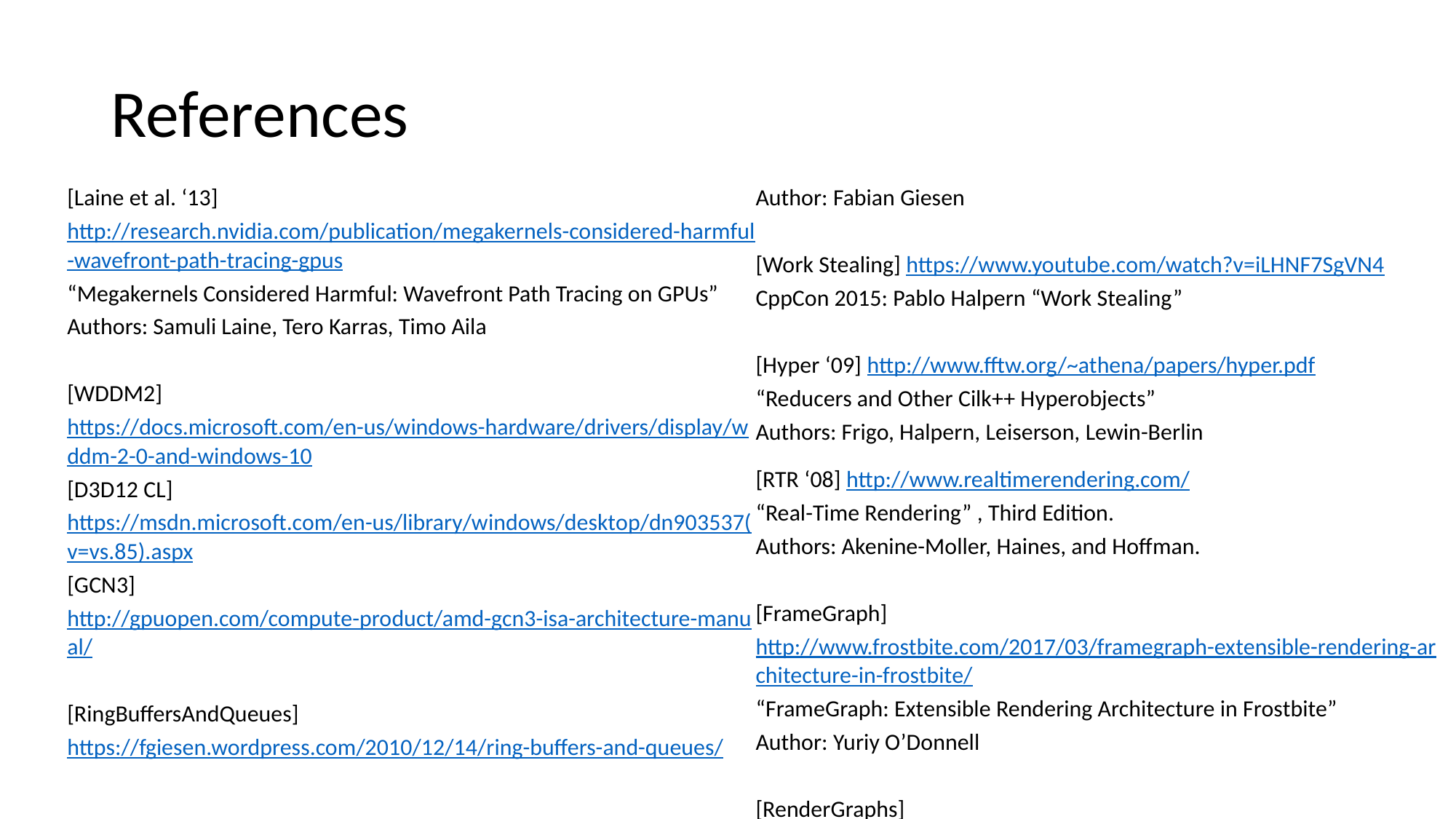

# References
[Laine et al. ‘13] http://research.nvidia.com/publication/megakernels-considered-harmful-wavefront-path-tracing-gpus
“Megakernels Considered Harmful: Wavefront Path Tracing on GPUs”
Authors: Samuli Laine, Tero Karras, Timo Aila

[WDDM2] https://docs.microsoft.com/en-us/windows-hardware/drivers/display/wddm-2-0-and-windows-10
[D3D12 CL] https://msdn.microsoft.com/en-us/library/windows/desktop/dn903537(v=vs.85).aspx
[GCN3] http://gpuopen.com/compute-product/amd-gcn3-isa-architecture-manual/

[RingBuffersAndQueues] https://fgiesen.wordpress.com/2010/12/14/ring-buffers-and-queues/
Author: Fabian Giesen

[Work Stealing] https://www.youtube.com/watch?v=iLHNF7SgVN4
CppCon 2015: Pablo Halpern “Work Stealing”

[Hyper ‘09] http://www.fftw.org/~athena/papers/hyper.pdf
“Reducers and Other Cilk++ Hyperobjects”
Authors: Frigo, Halpern, Leiserson, Lewin-Berlin
[RTR ‘08] http://www.realtimerendering.com/
“Real-Time Rendering” , Third Edition.
Authors: Akenine-Moller, Haines, and Hoffman.

[FrameGraph] http://www.frostbite.com/2017/03/framegraph-extensible-rendering-architecture-in-frostbite/
“FrameGraph: Extensible Rendering Architecture in Frostbite”
Author: Yuriy O’Donnell

[RenderGraphs] http://themaister.net/blog/2017/08/15/render-graphs-and-vulkan-a-deep-dive/
“Render graphs and Vulkan – a deep dive”
Author: Hans-Kristian Arntzen